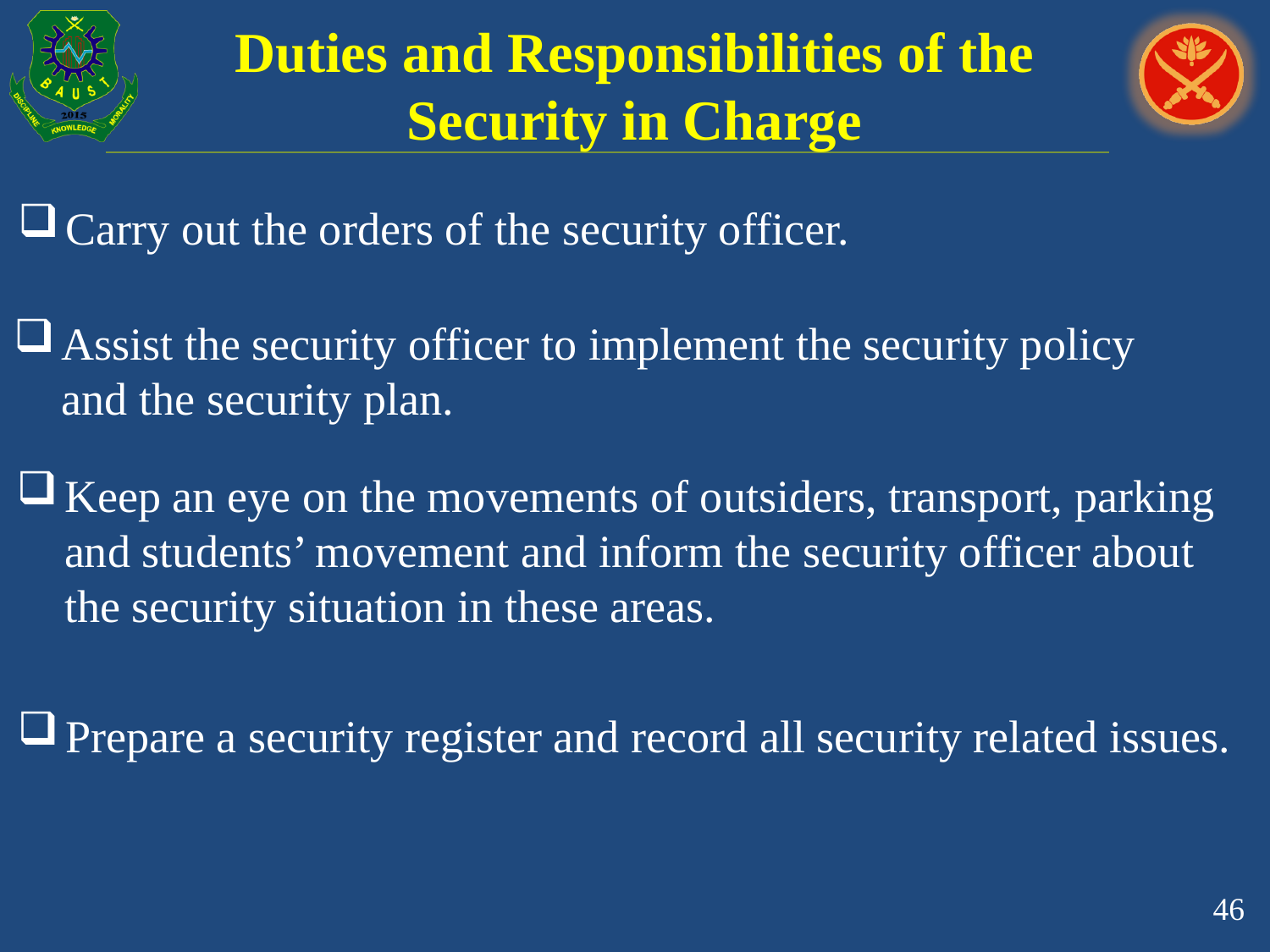

# Duties and Responsibilities of the Security in Charge
Carry out the orders of the security officer.
Assist the security officer to implement the security policy and the security plan.
Keep an eye on the movements of outsiders, transport, parking and students’ movement and inform the security officer about the security situation in these areas.
Prepare a security register and record all security related issues.
46